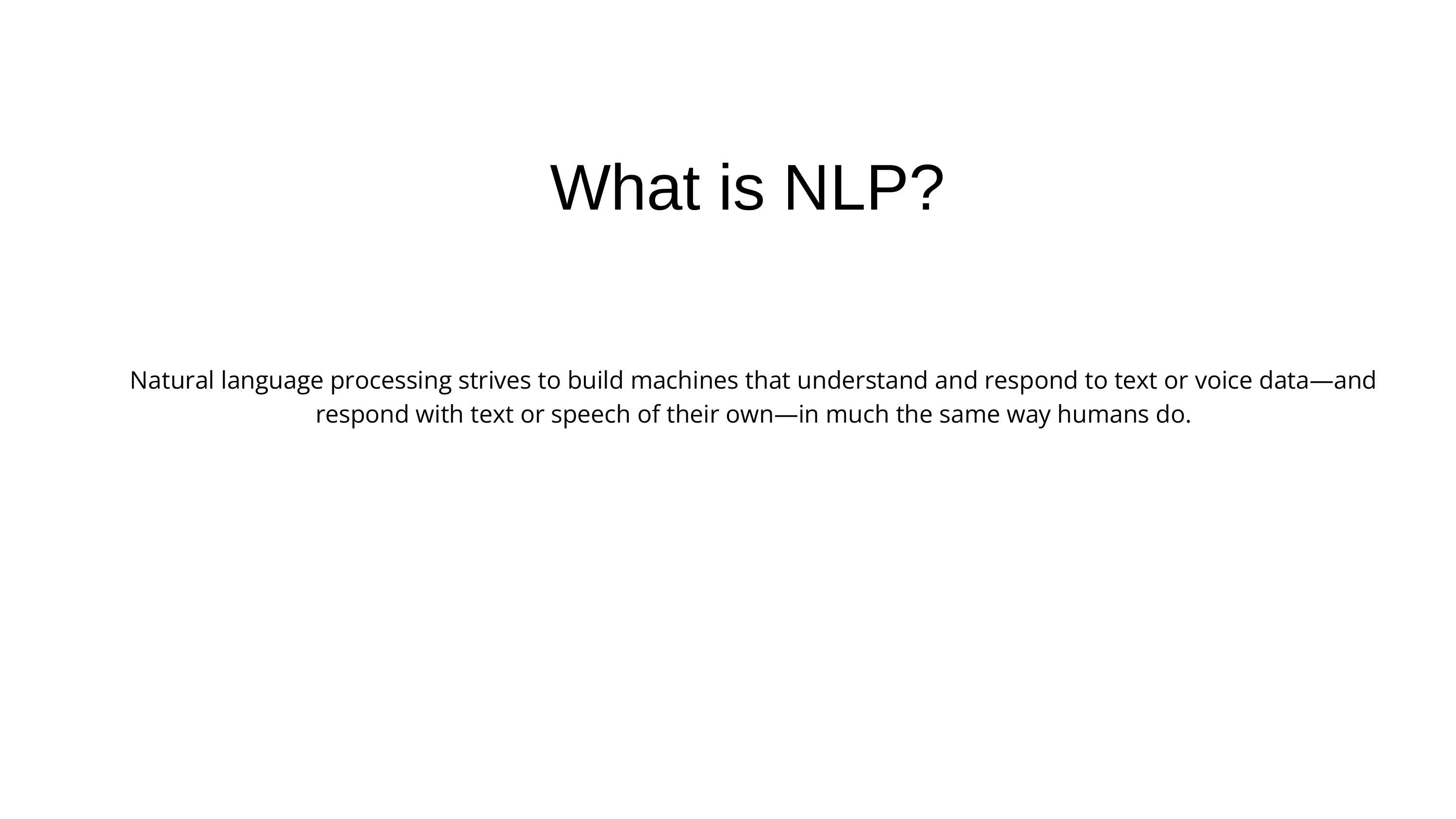

What is NLP?
Natural language processing strives to build machines that understand and respond to text or voice data—and respond with text or speech of their own—in much the same way humans do.